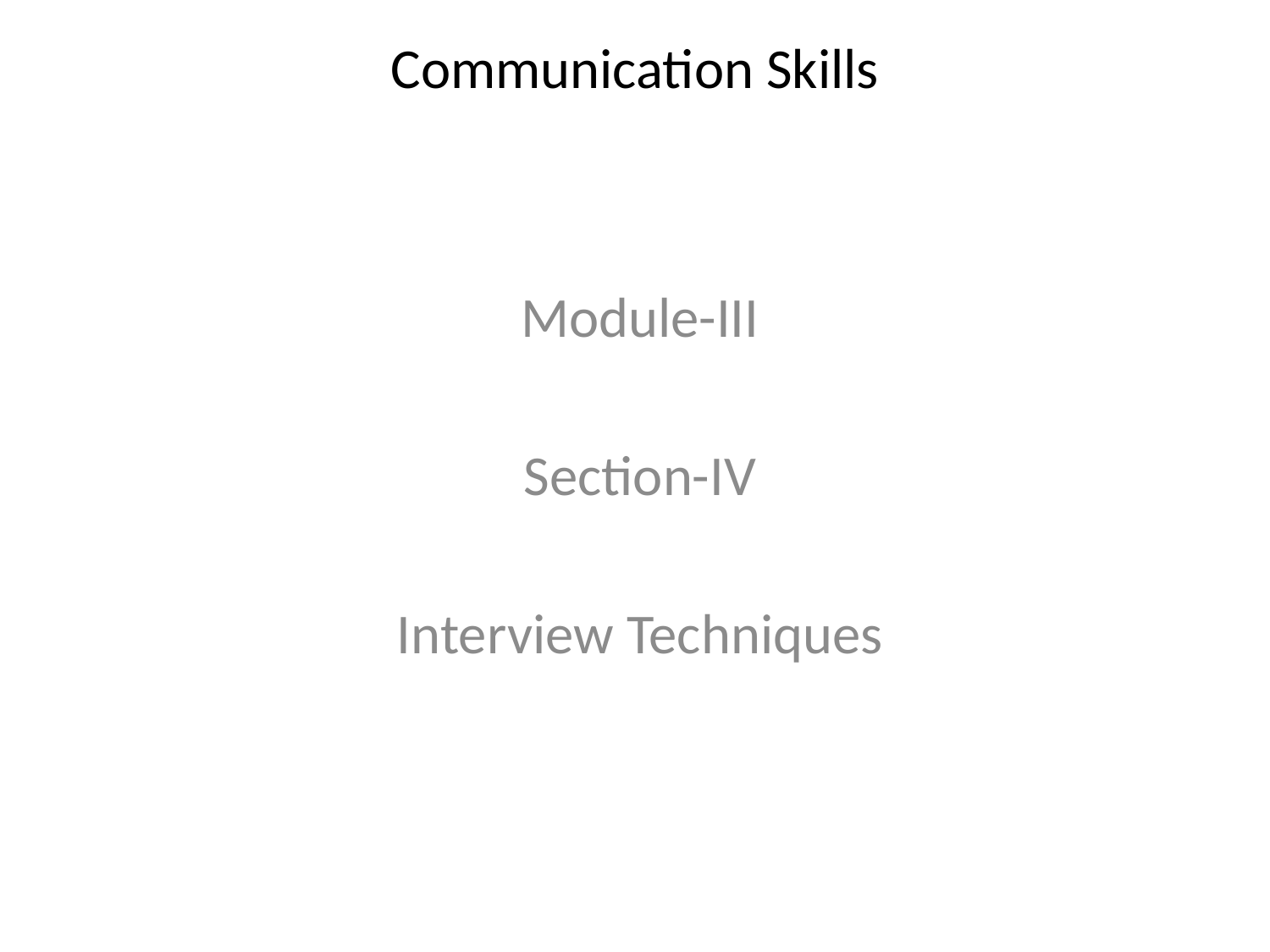

# Communication Skills

Module-III

Section-IV

Interview Techniques